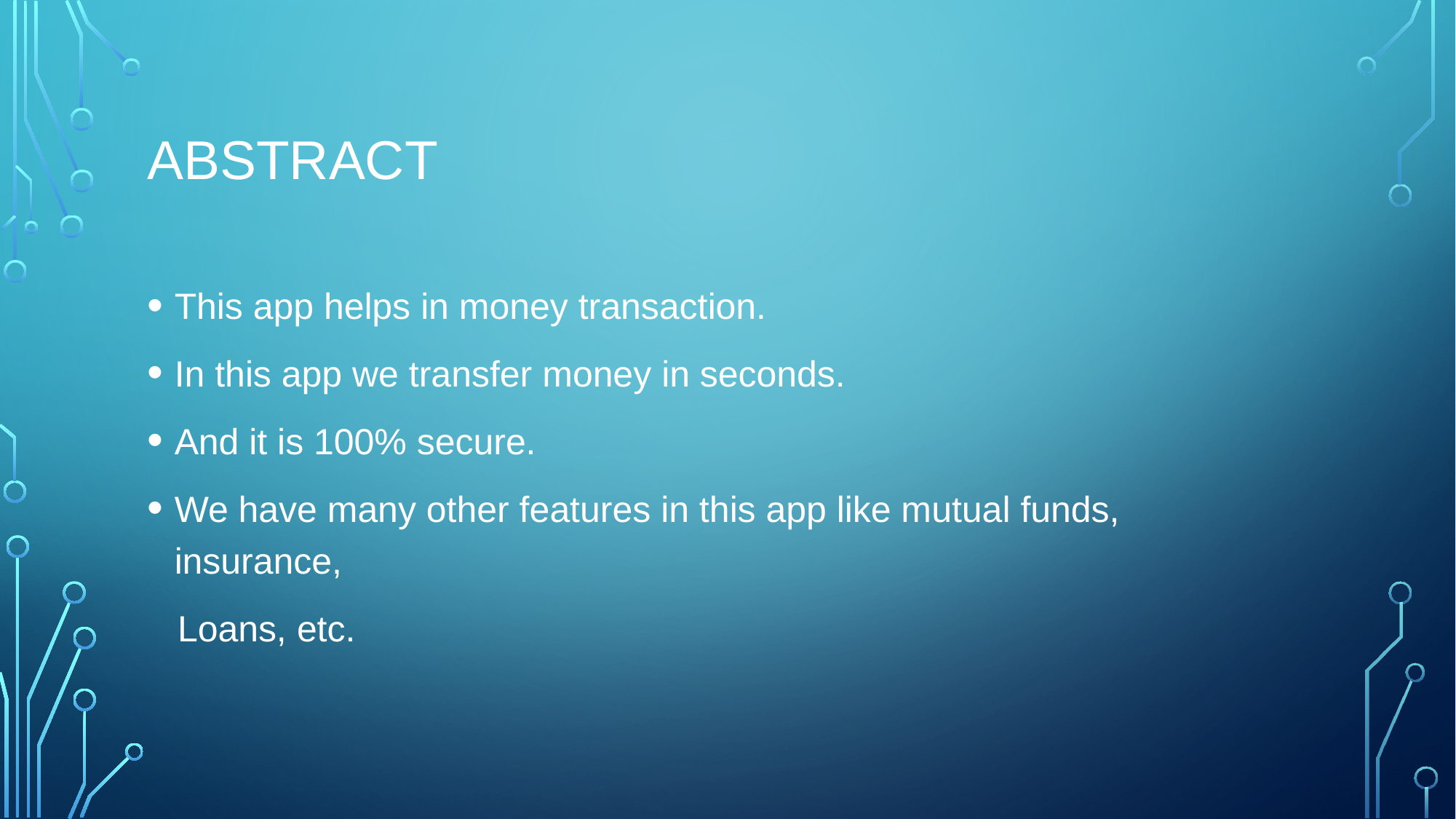

# abstract
This app helps in money transaction.
In this app we transfer money in seconds.
And it is 100% secure.
We have many other features in this app like mutual funds, insurance,
   Loans, etc.